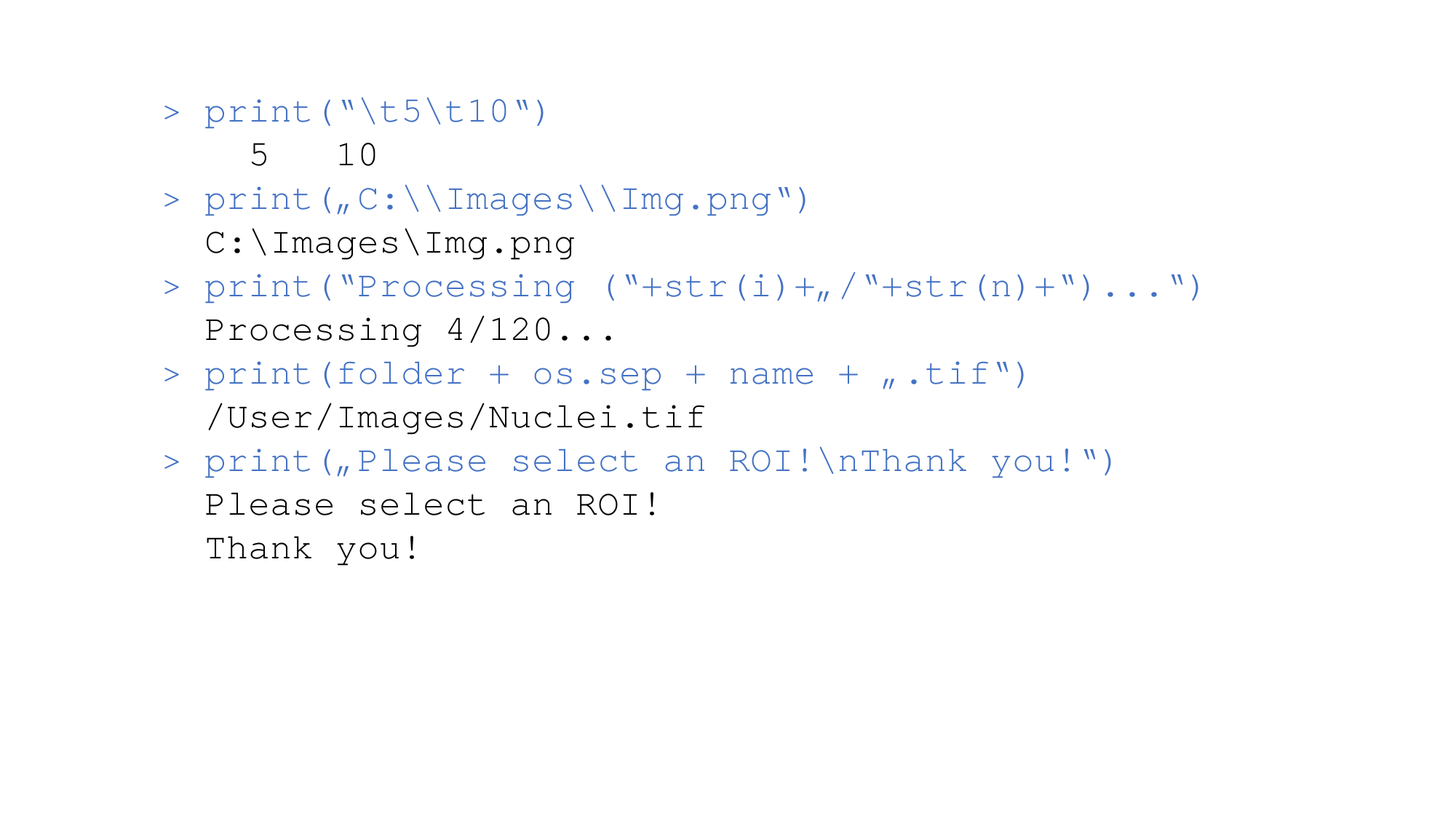

> print(“\t5\t10“)
    5   10
> print(„C:\\Images\\Img.png“)
  C:\Images\Img.png
> print(“Processing (“+str(i)+„/“+str(n)+“)...“)
  Processing 4/120...
> print(folder + os.sep + name + „.tif“)
  /User/Images/Nuclei.tif
> print(„Please select an ROI!\nThank you!“)
  Please select an ROI!
  Thank you!